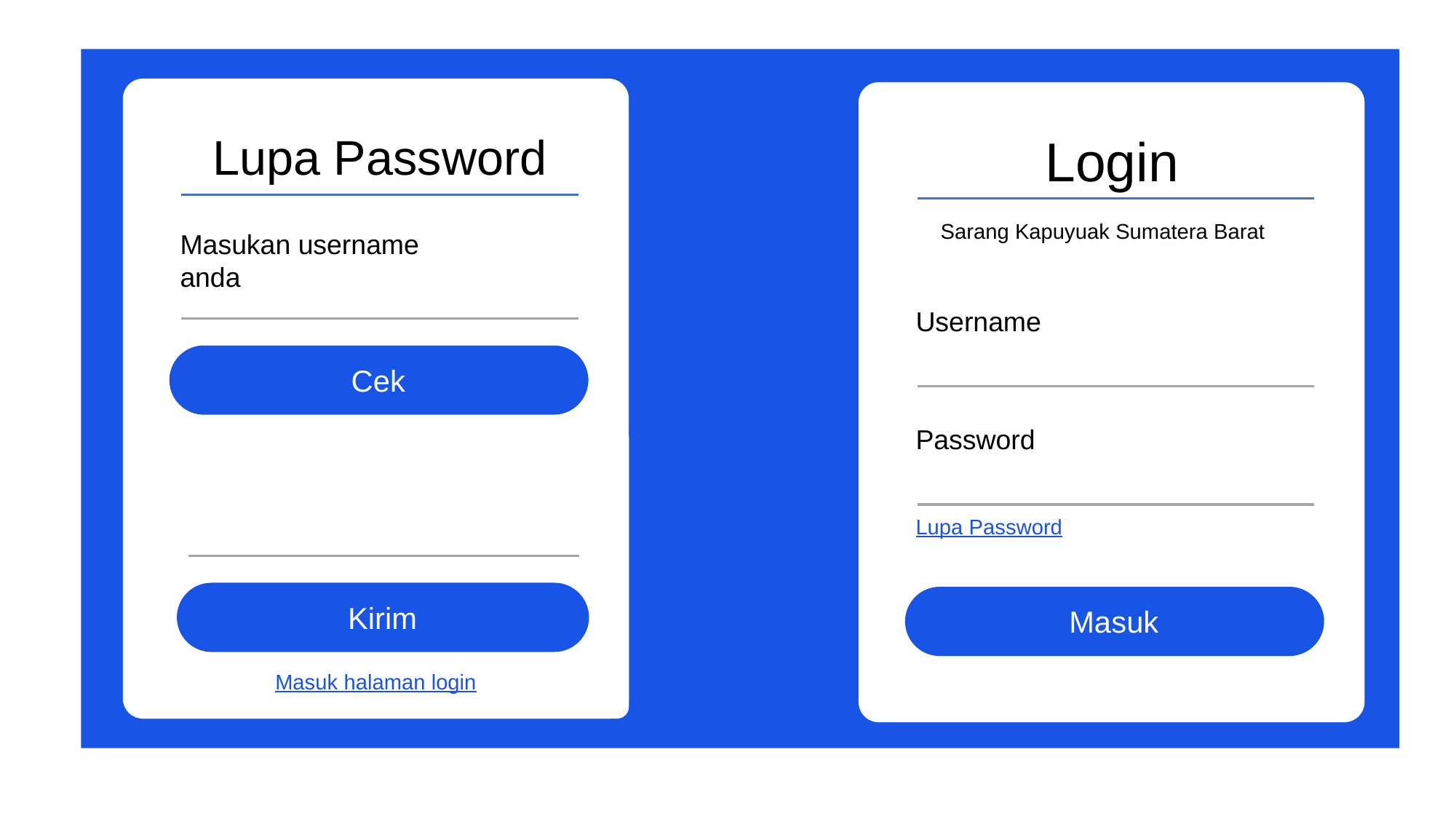

Lupa Password
Login
Sarang Kapuyuak Sumatera Barat
Masukan username anda
Username

Cek
Password

Kirim
Masuk halaman login
Lupa Password

Masuk